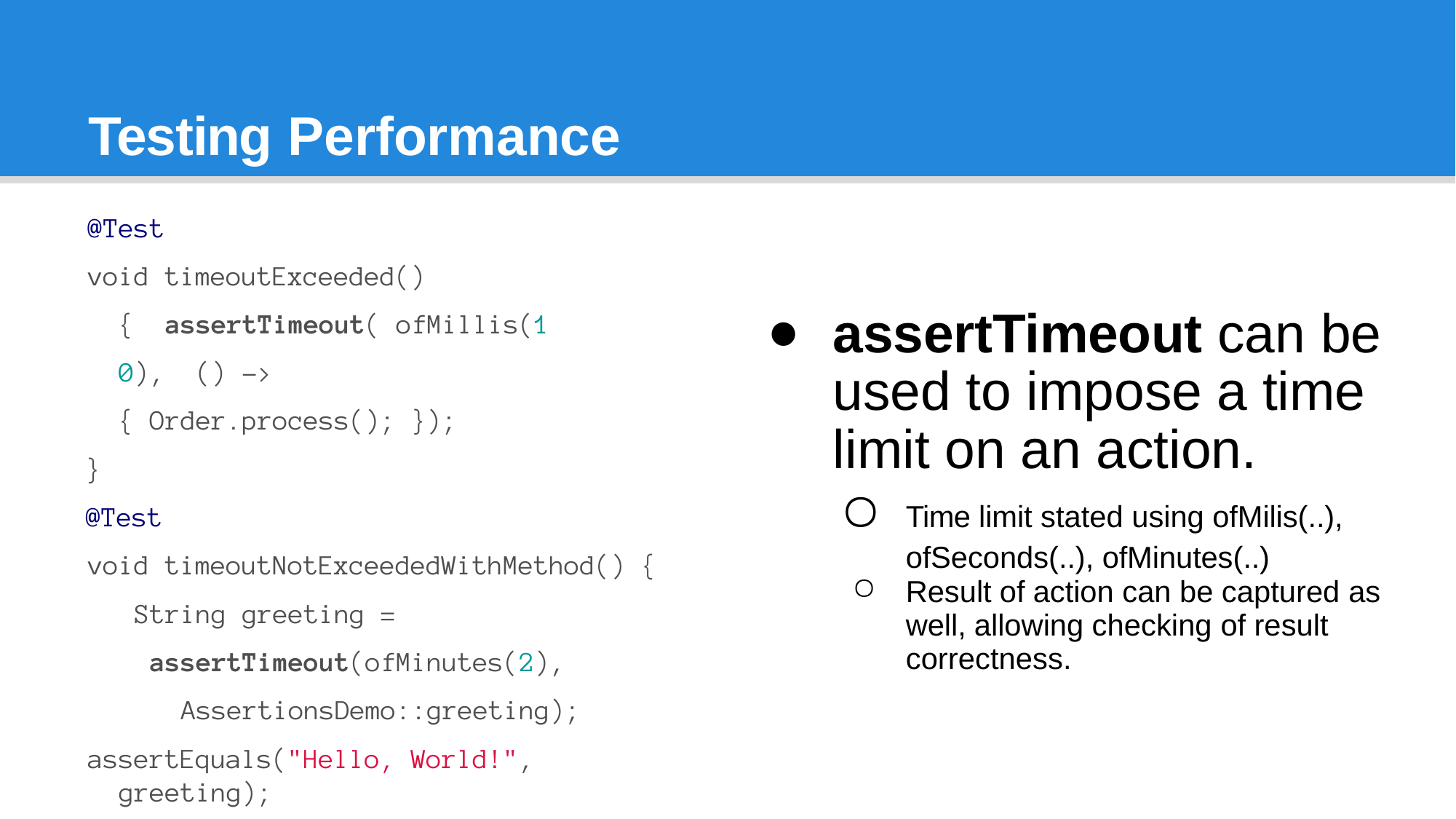

# Testing Performance
@Test
void timeoutExceeded() {  assertTimeout( ofMillis(10),  () -> { Order.process(); });
}
@Test
void timeoutNotExceededWithMethod() {  String greeting =
assertTimeout(ofMinutes(2),  AssertionsDemo::greeting);
assertEquals("Hello, World!", greeting);
}
assertTimeout can be  used to impose a time  limit on an action.
Time limit stated using ofMilis(..),  ofSeconds(..), ofMinutes(..)
Result of action can be captured as  well, allowing checking of result  correctness.
39